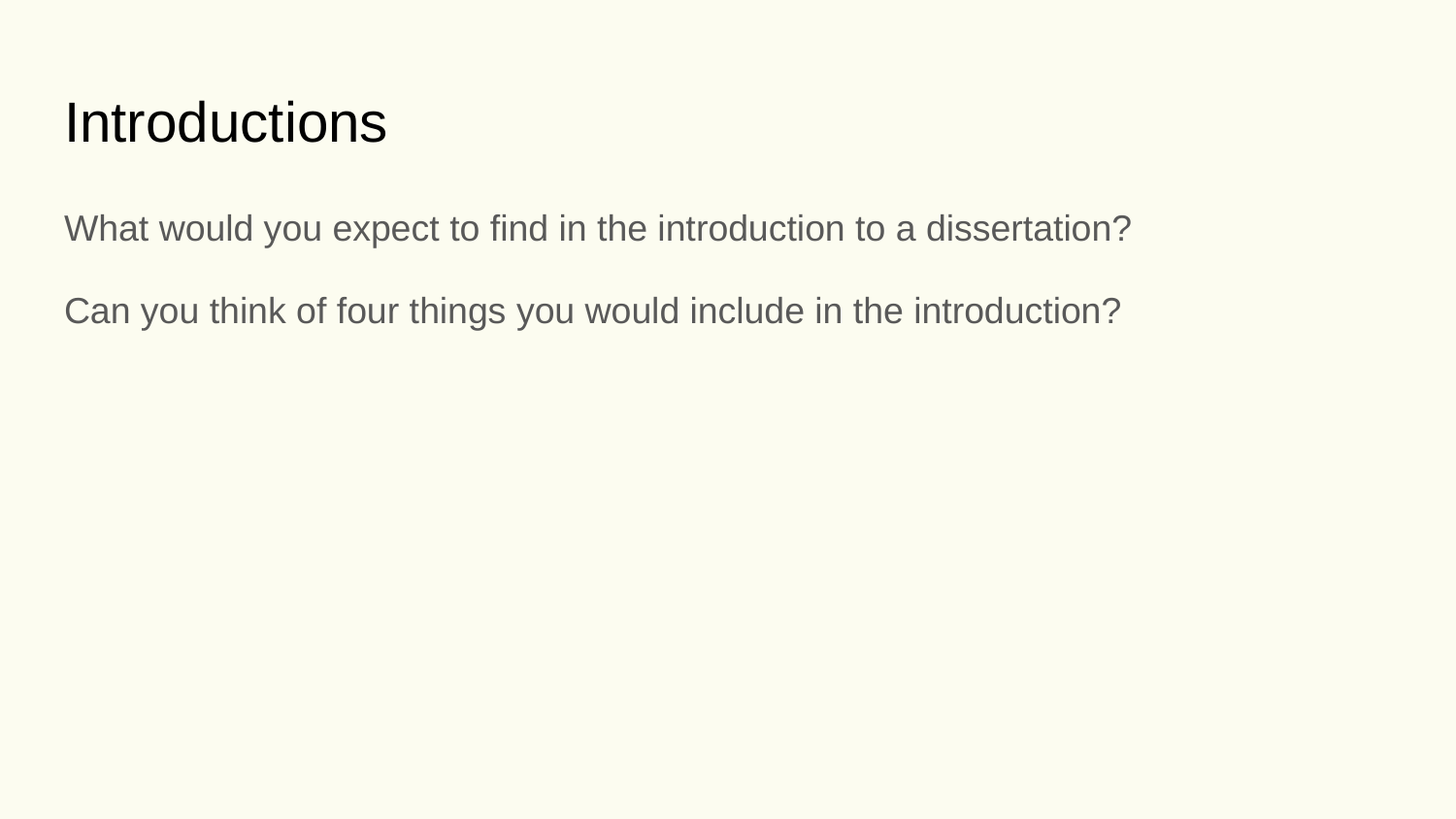

# Introductions
What would you expect to find in the introduction to a dissertation?
Can you think of four things you would include in the introduction?